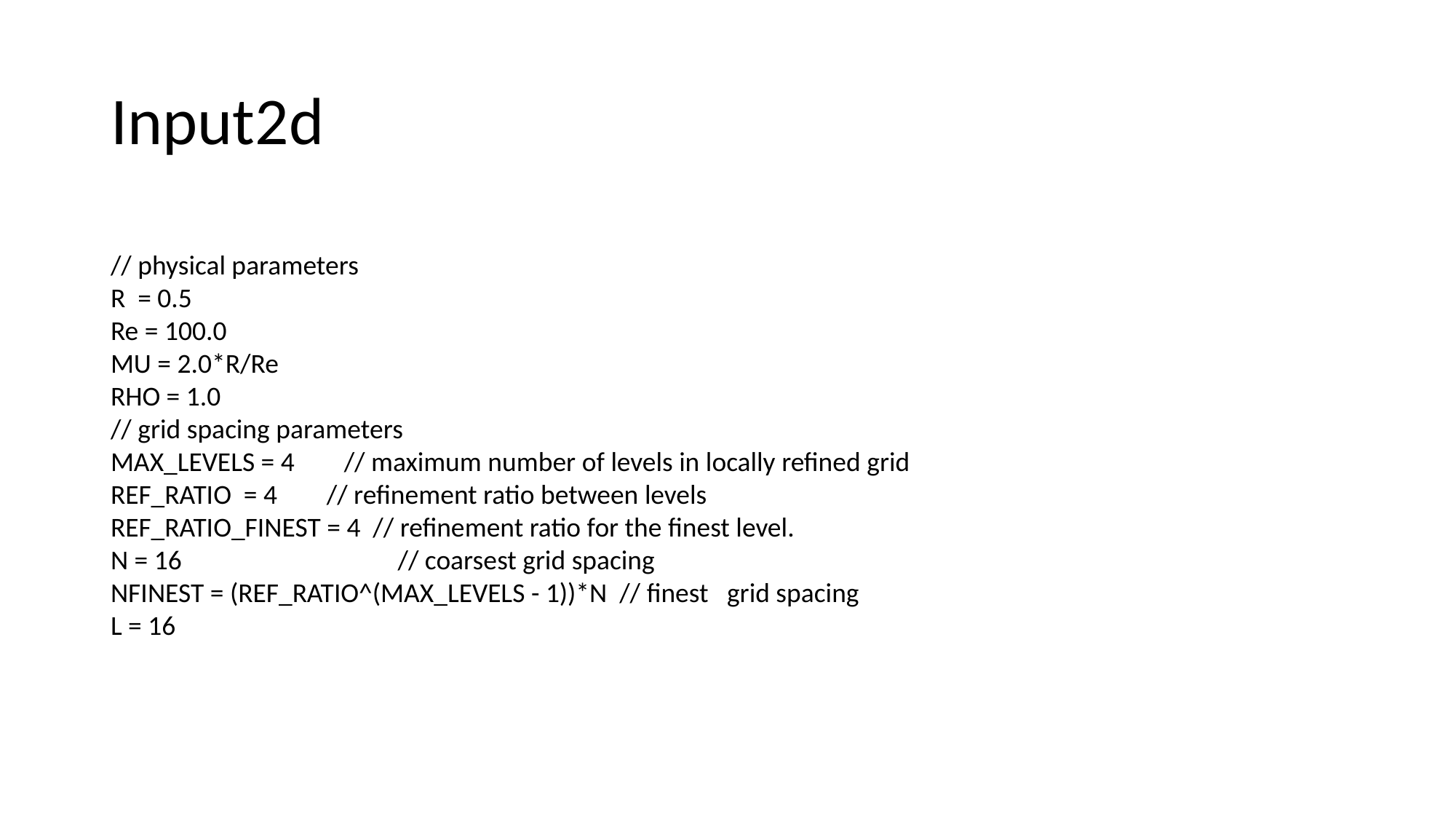

# Input2d
// physical parameters
R  = 0.5
Re = 100.0
MU = 2.0*R/Re
RHO = 1.0
// grid spacing parameters
MAX_LEVELS = 4        // maximum number of levels in locally refined grid
REF_RATIO  = 4        // refinement ratio between levels
REF_RATIO_FINEST = 4  // refinement ratio for the finest level.
N = 16                                   // coarsest grid spacing
NFINEST = (REF_RATIO^(MAX_LEVELS - 1))*N  // finest   grid spacing
L = 16